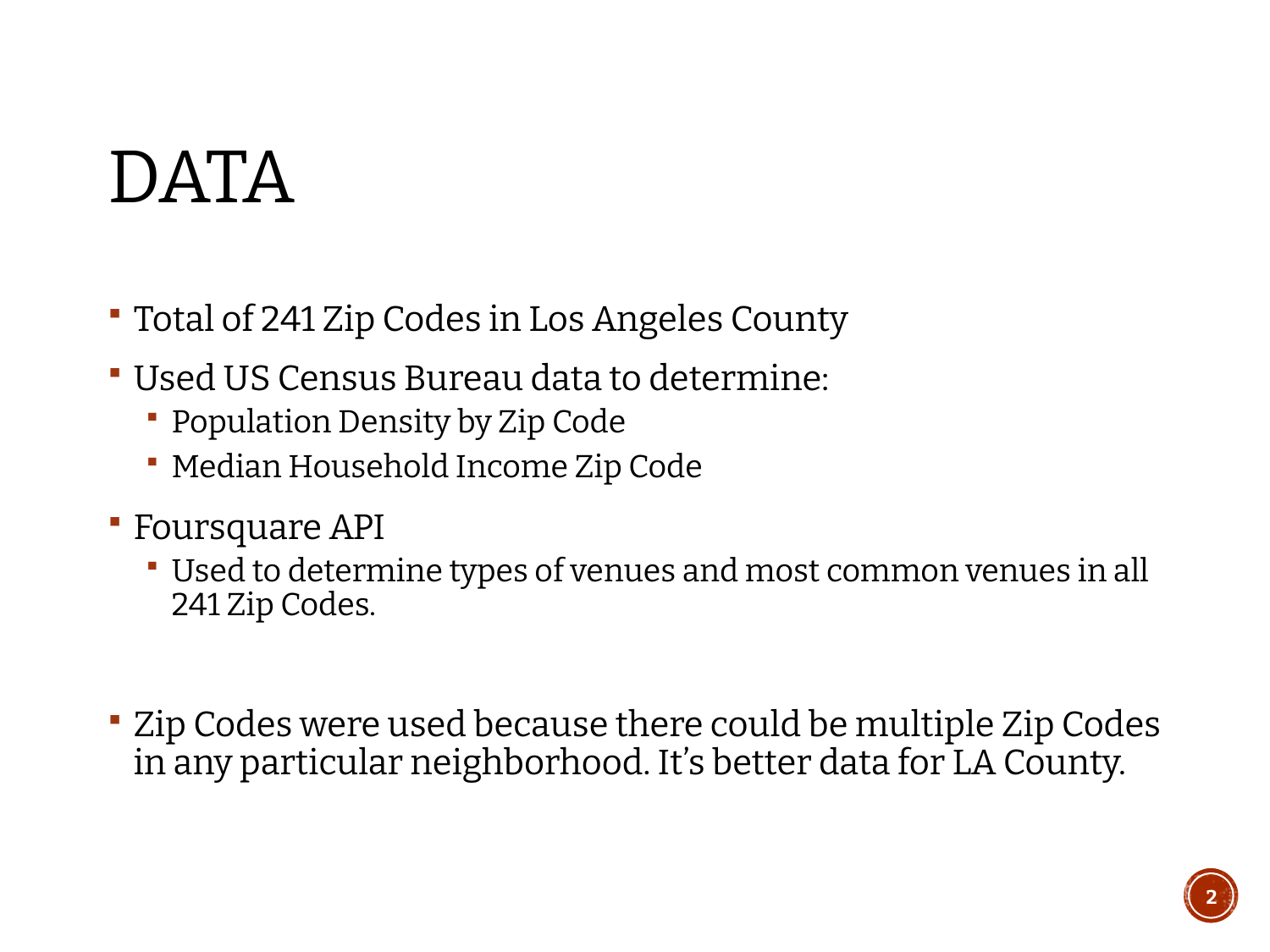

# data
Total of 241 Zip Codes in Los Angeles County
Used US Census Bureau data to determine:
Population Density by Zip Code
Median Household Income Zip Code
Foursquare API
Used to determine types of venues and most common venues in all 241 Zip Codes.

Zip Codes were used because there could be multiple Zip Codes in any particular neighborhood. It’s better data for LA County.
2